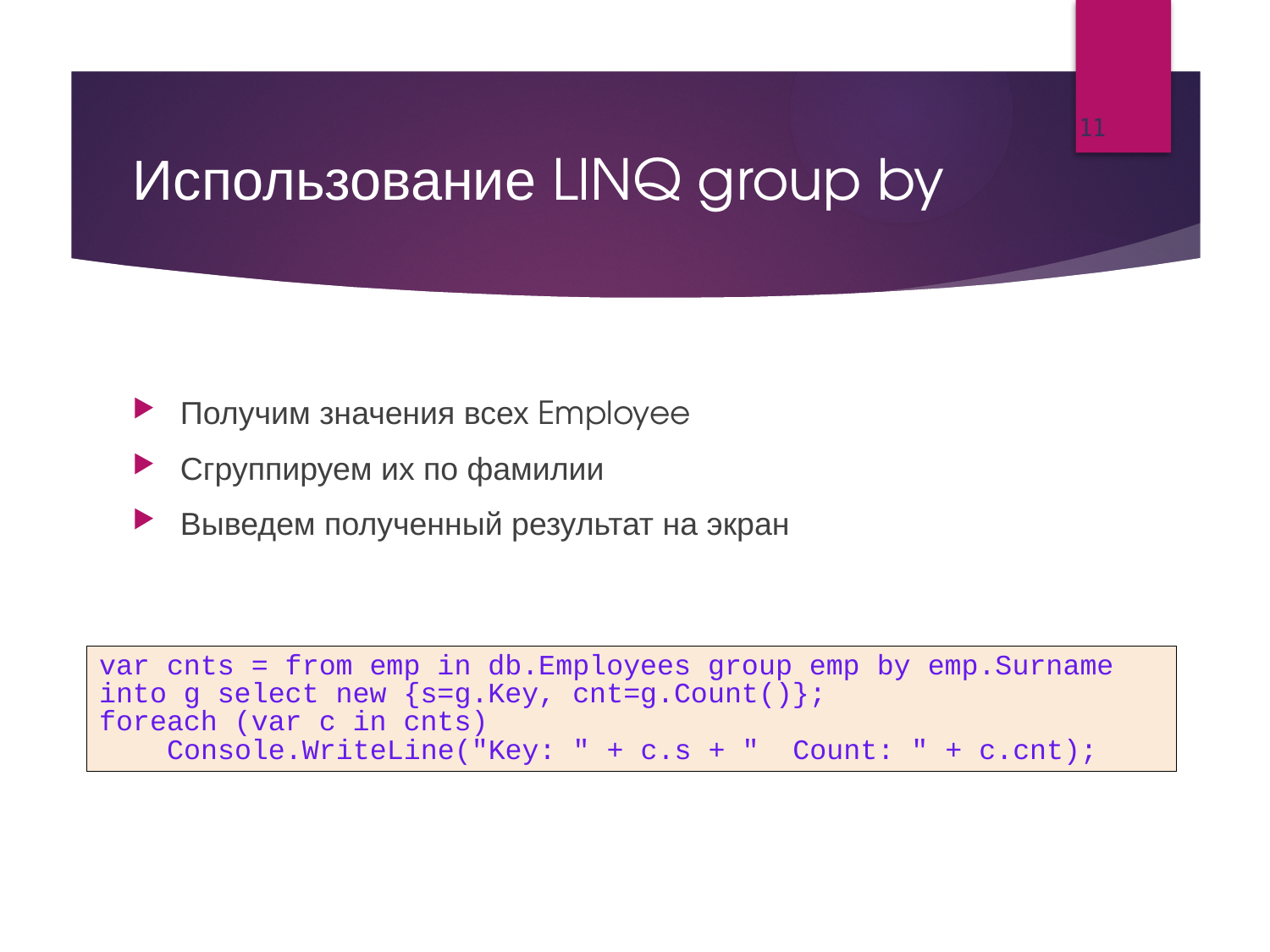

11
# Использование LINQ group by
Получим значения всех Employee
Сгруппируем их по фамилии
Выведем полученный результат на экран
var cnts = from emp in db.Employees group emp by emp.Surname into g select new {s=g.Key, cnt=g.Count()};
foreach (var c in cnts)
    Console.WriteLine("Key: " + c.s + "  Count: " + c.cnt);